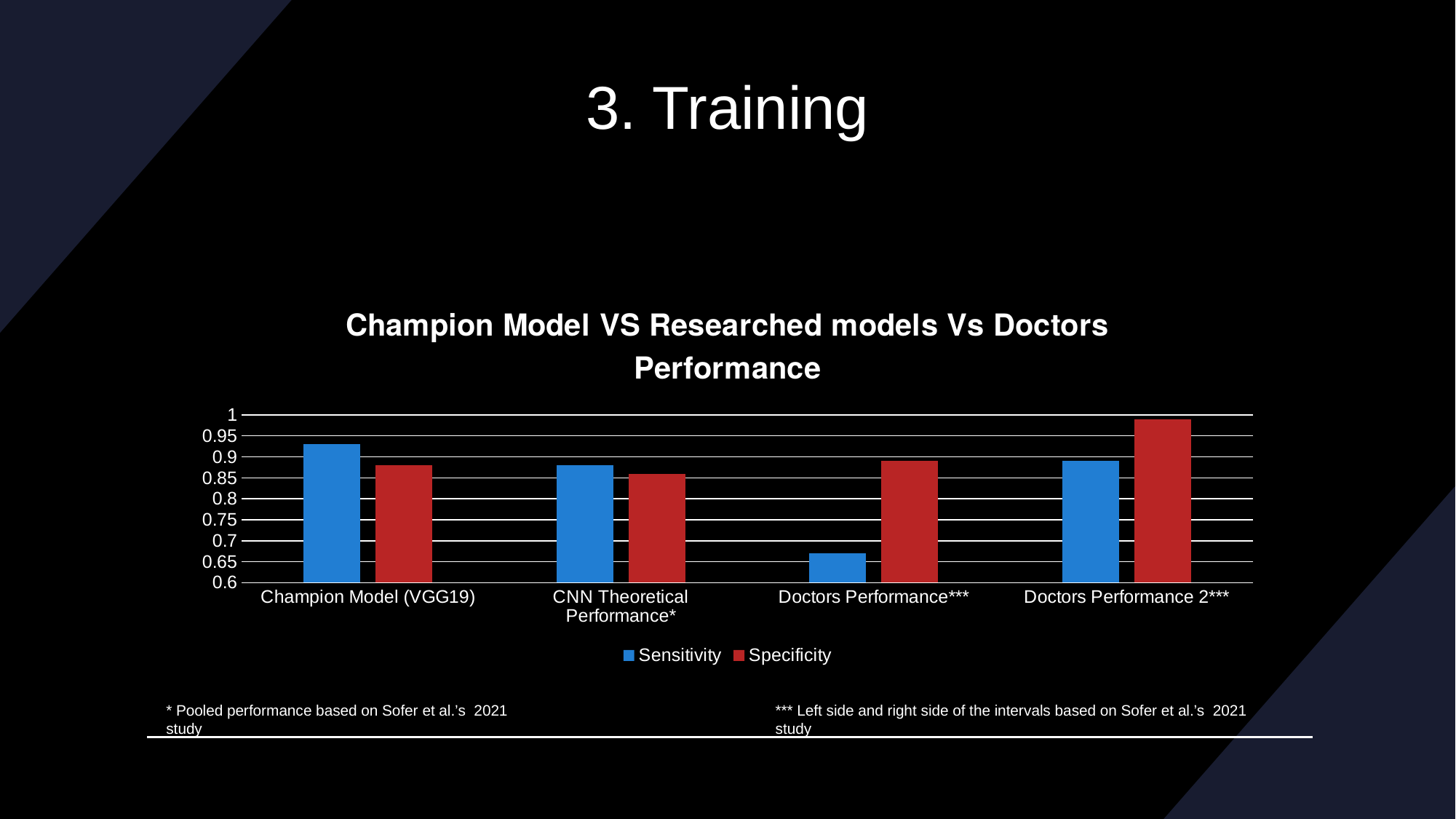

# 3. Training

### Chart: Champion Model VS Researched models Vs Doctors Performance

| Category | Sensitivity | Specificity |
|---|---|---|
| Champion Model (VGG19) | 0.93 | 0.88 |
| CNN Theoretical Performance* | 0.88 | 0.86 |
| Doctors Performance*** | 0.67 | 0.89 |
| Doctors Performance 2*** | 0.89 | 0.99 |
* Pooled performance based on Sofer et al.’s  2021 study
*** Left side and right side of the intervals based on Sofer et al.’s  2021 study